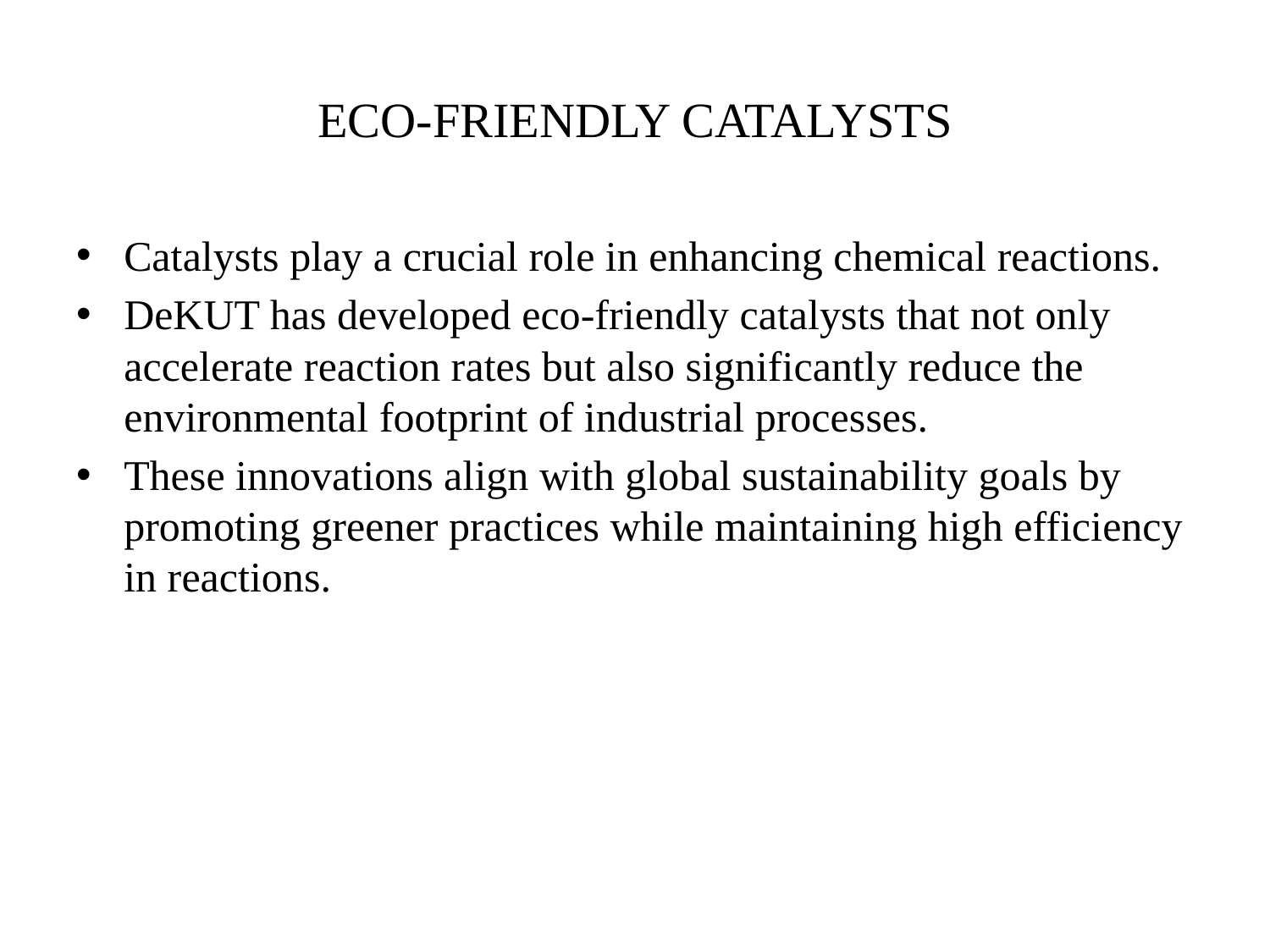

# ECO-FRIENDLY CATALYSTS
Catalysts play a crucial role in enhancing chemical reactions.
DeKUT has developed eco-friendly catalysts that not only accelerate reaction rates but also significantly reduce the environmental footprint of industrial processes.
These innovations align with global sustainability goals by promoting greener practices while maintaining high efficiency in reactions.